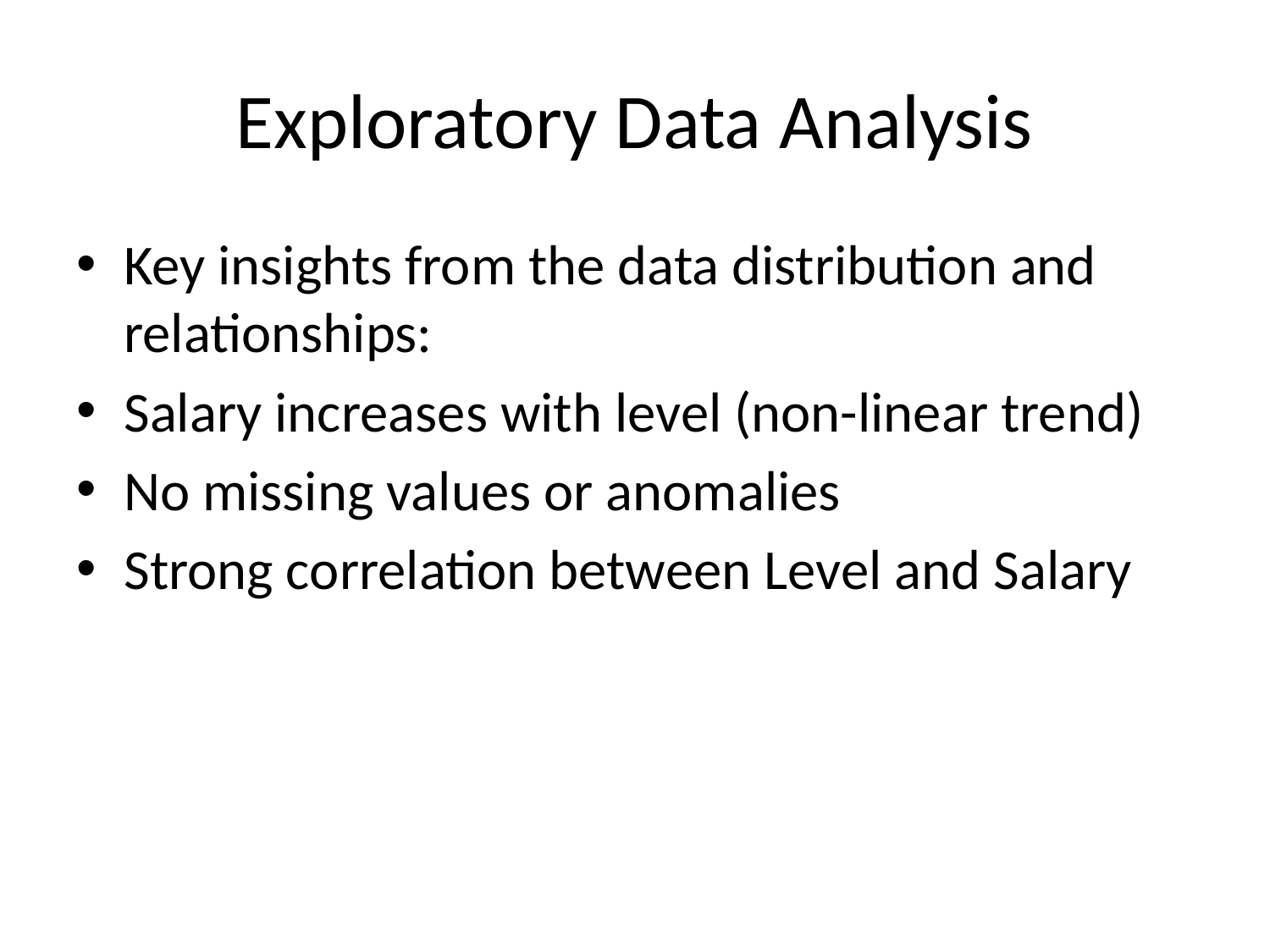

# Exploratory Data Analysis
Key insights from the data distribution and relationships:
Salary increases with level (non-linear trend)
No missing values or anomalies
Strong correlation between Level and Salary